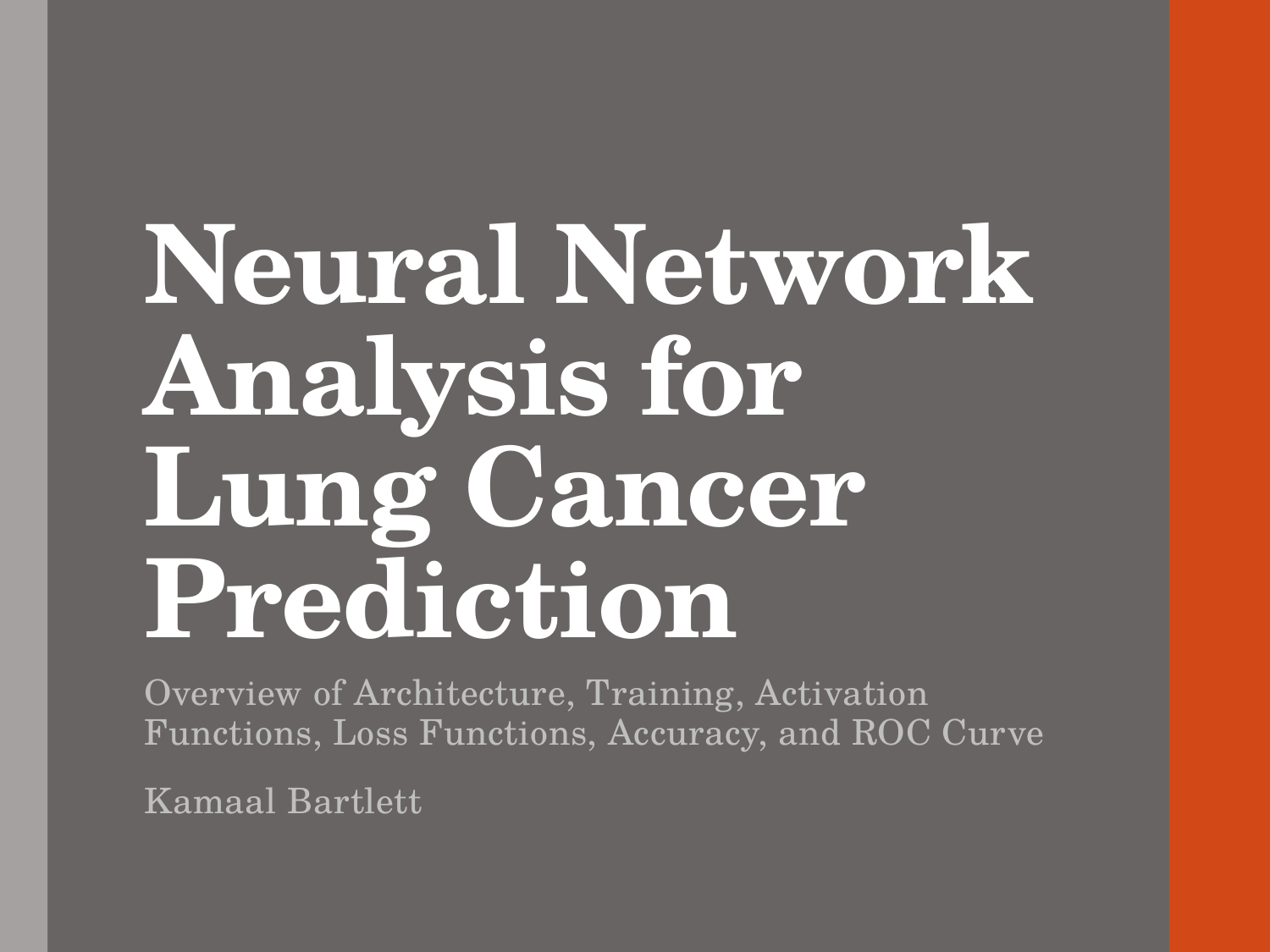

# Neural Network Analysis for Lung Cancer Prediction
Overview of Architecture, Training, Activation Functions, Loss Functions, Accuracy, and ROC Curve
Kamaal Bartlett